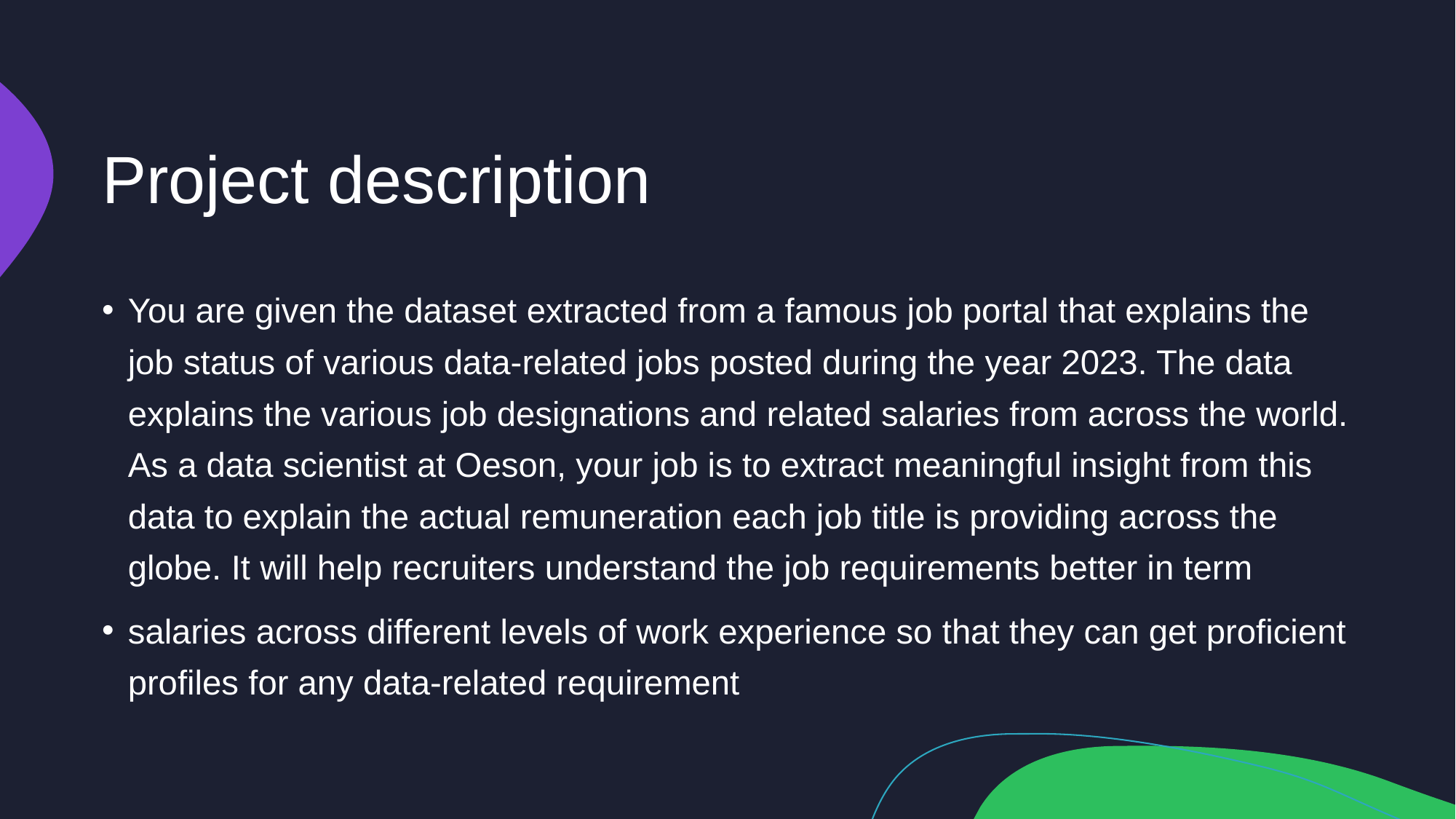

# Project description
You are given the dataset extracted from a famous job portal that explains the job status of various data-related jobs posted during the year 2023. The data explains the various job designations and related salaries from across the world. As a data scientist at Oeson, your job is to extract meaningful insight from this data to explain the actual remuneration each job title is providing across the globe. It will help recruiters understand the job requirements better in term
salaries across different levels of work experience so that they can get proficient profiles for any data-related requirement